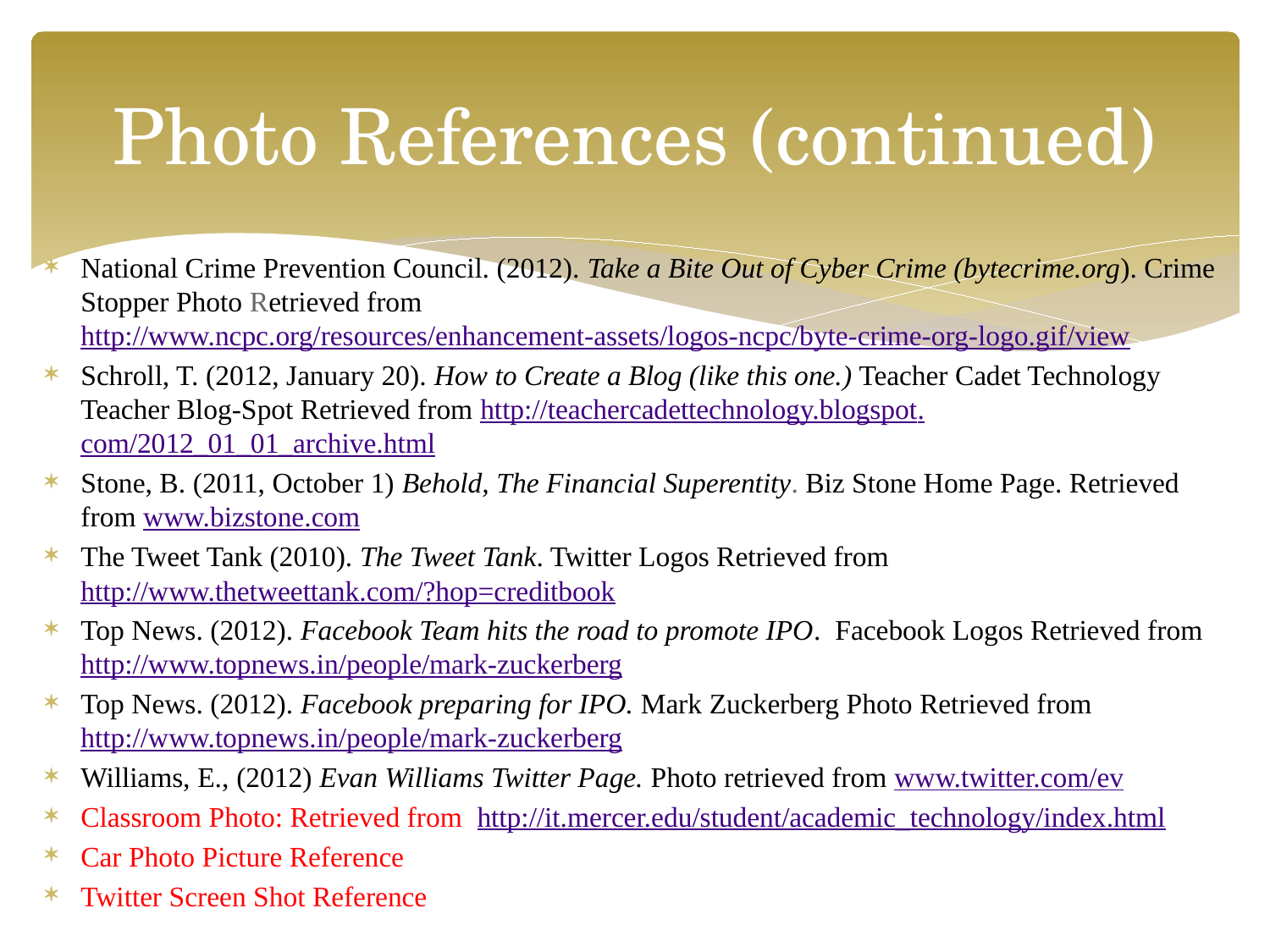

# Photo References (continued)
National Crime Prevention Council. (2012). Take a Bite Out of Cyber Crime (bytecrime.org). Crime Stopper Photo Retrieved from http://www.ncpc.org/resources/enhancement-assets/logos-ncpc/byte-crime-org-logo.gif/view
Schroll, T. (2012, January 20). How to Create a Blog (like this one.) Teacher Cadet Technology Teacher Blog-Spot Retrieved from http://teachercadettechnology.blogspot.
com/2012_01_01_archive.html
Stone, B. (2011, October 1) Behold, The Financial Superentity. Biz Stone Home Page. Retrieved from www.bizstone.com
The Tweet Tank (2010). The Tweet Tank. Twitter Logos Retrieved from http://www.thetweettank.com/?hop=creditbook
Top News. (2012). Facebook Team hits the road to promote IPO.  Facebook Logos Retrieved from http://www.topnews.in/people/mark-zuckerberg
Top News. (2012). Facebook preparing for IPO. Mark Zuckerberg Photo Retrieved from http://www.topnews.in/people/mark-zuckerberg
Williams, E., (2012) Evan Williams Twitter Page. Photo retrieved from www.twitter.com/ev
Classroom Photo: Retrieved from  http://it.mercer.edu/student/academic_technology/index.html
Car Photo Picture Reference
Twitter Screen Shot Reference